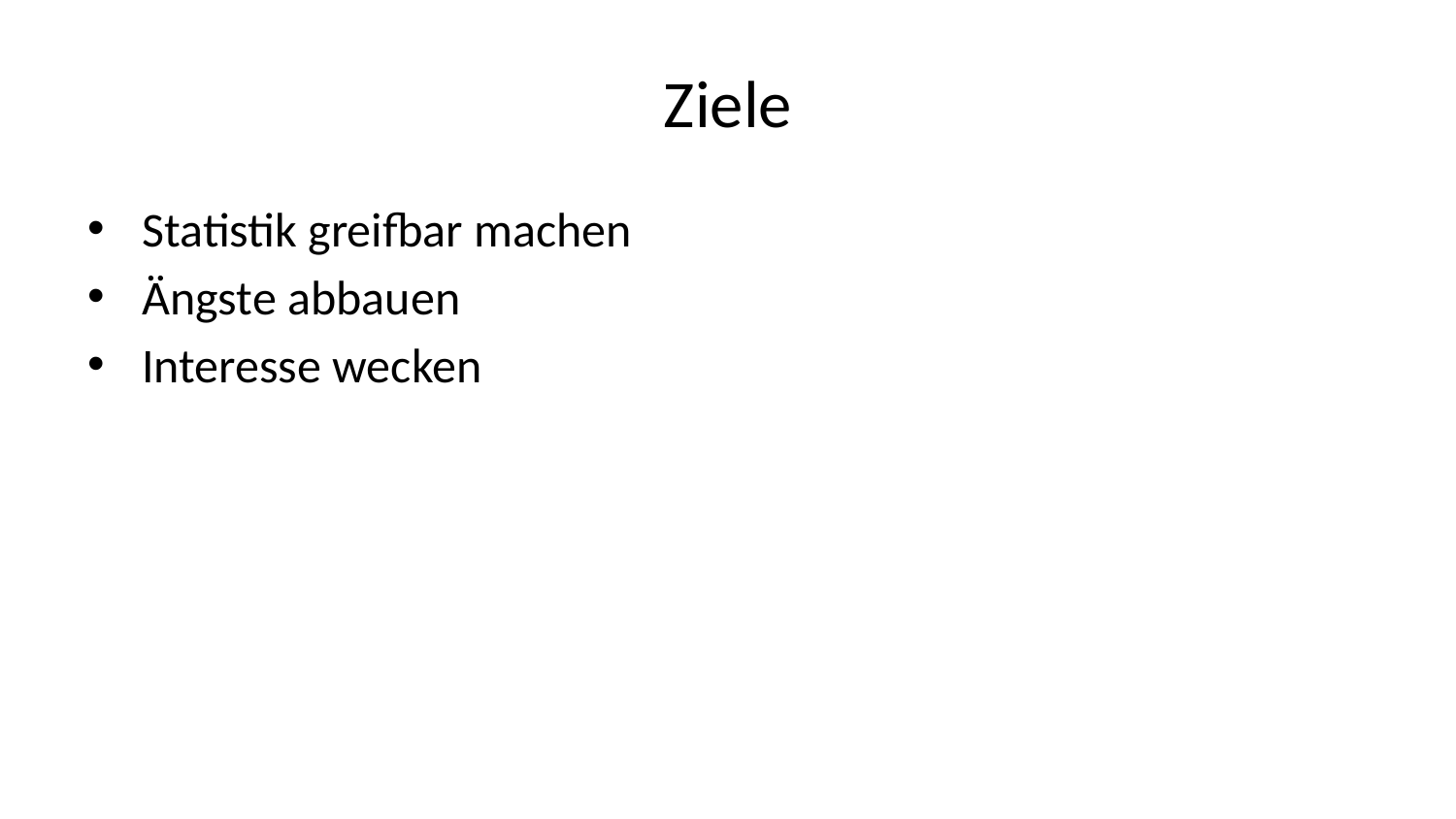

# Ziele
Statistik greifbar machen
Ängste abbauen
Interesse wecken